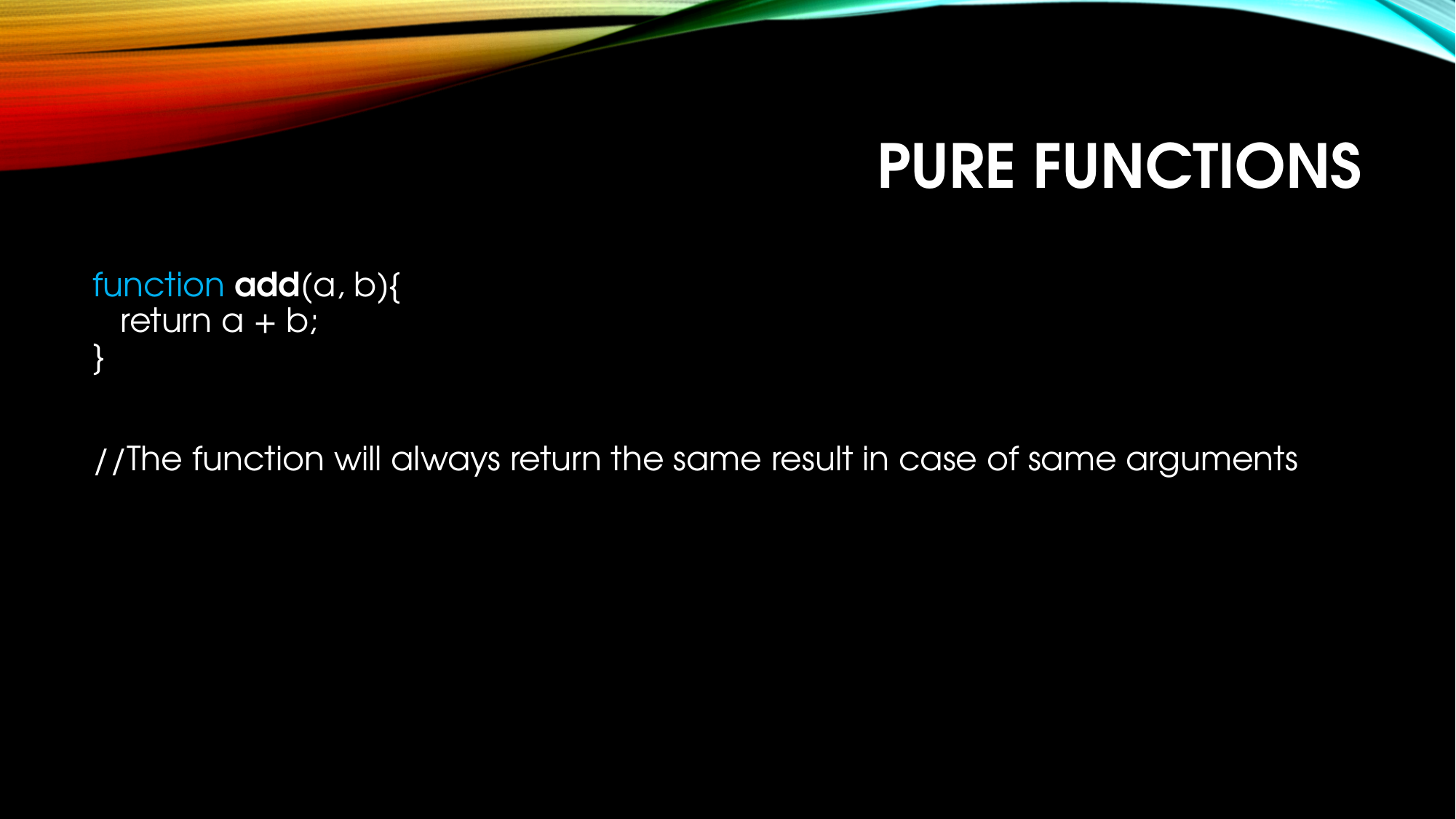

# Pure Functions
function add(a, b){
   return a + b;
}

//The function will always return the same result in case of same arguments